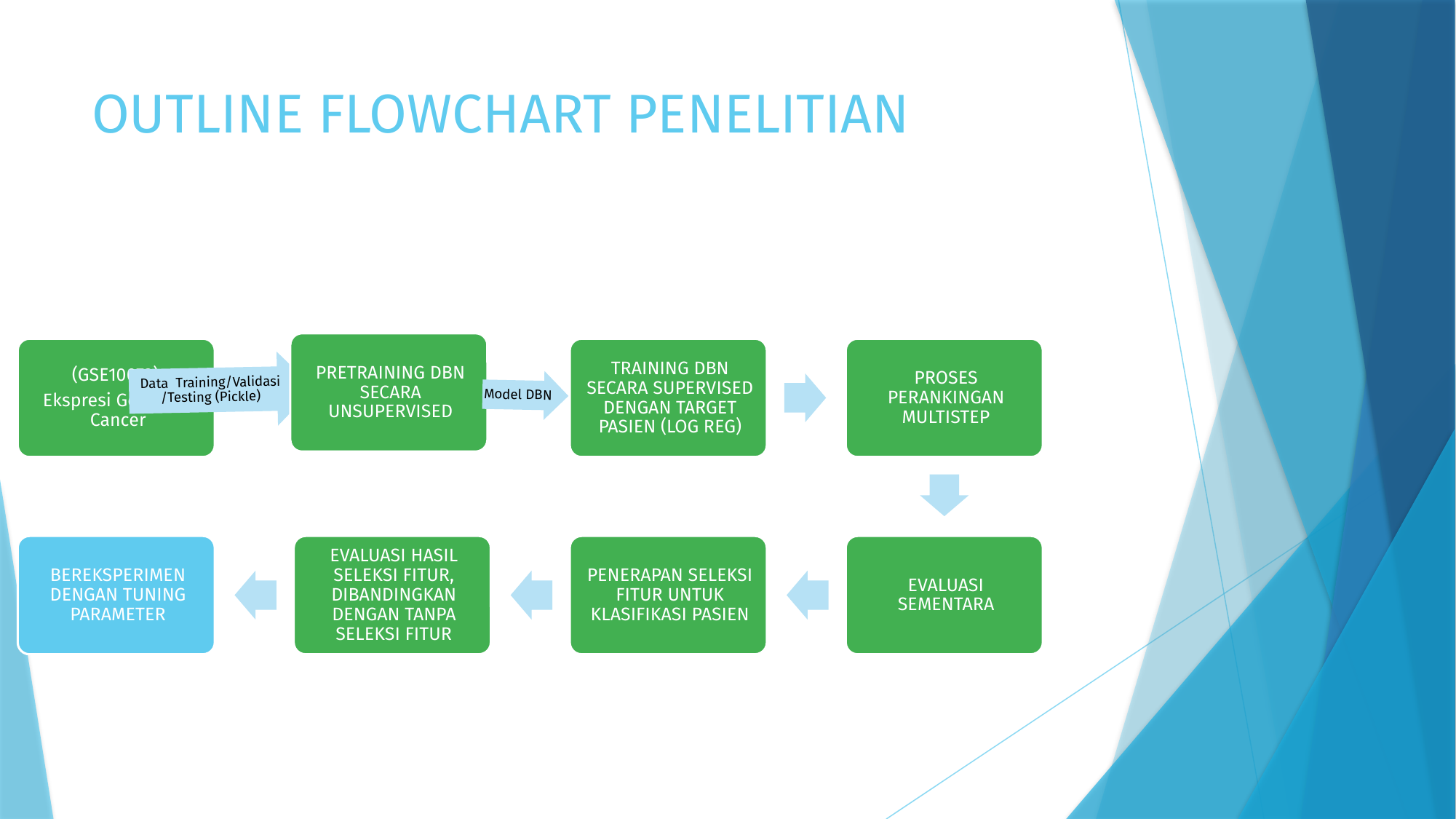

# OUTLINE FLOWCHART PENELITIAN
(GSE10072)
Ekspresi Gen Lung Cancer
Data  Training/Validasi /Testing (Pickle)
PRETRAINING DBN SECARA UNSUPERVISED
Model DBN
TRAINING DBN SECARA SUPERVISED DENGAN TARGET PASIEN (LOG REG)

PROSES PERANKINGAN MULTISTEP

EVALUASI SEMENTARA

PENERAPAN SELEKSI FITUR UNTUK KLASIFIKASI PASIEN

EVALUASI HASIL SELEKSI FITUR, DIBANDINGKAN DENGAN TANPA SELEKSI FITUR

BEREKSPERIMEN DENGAN TUNING PARAMETER